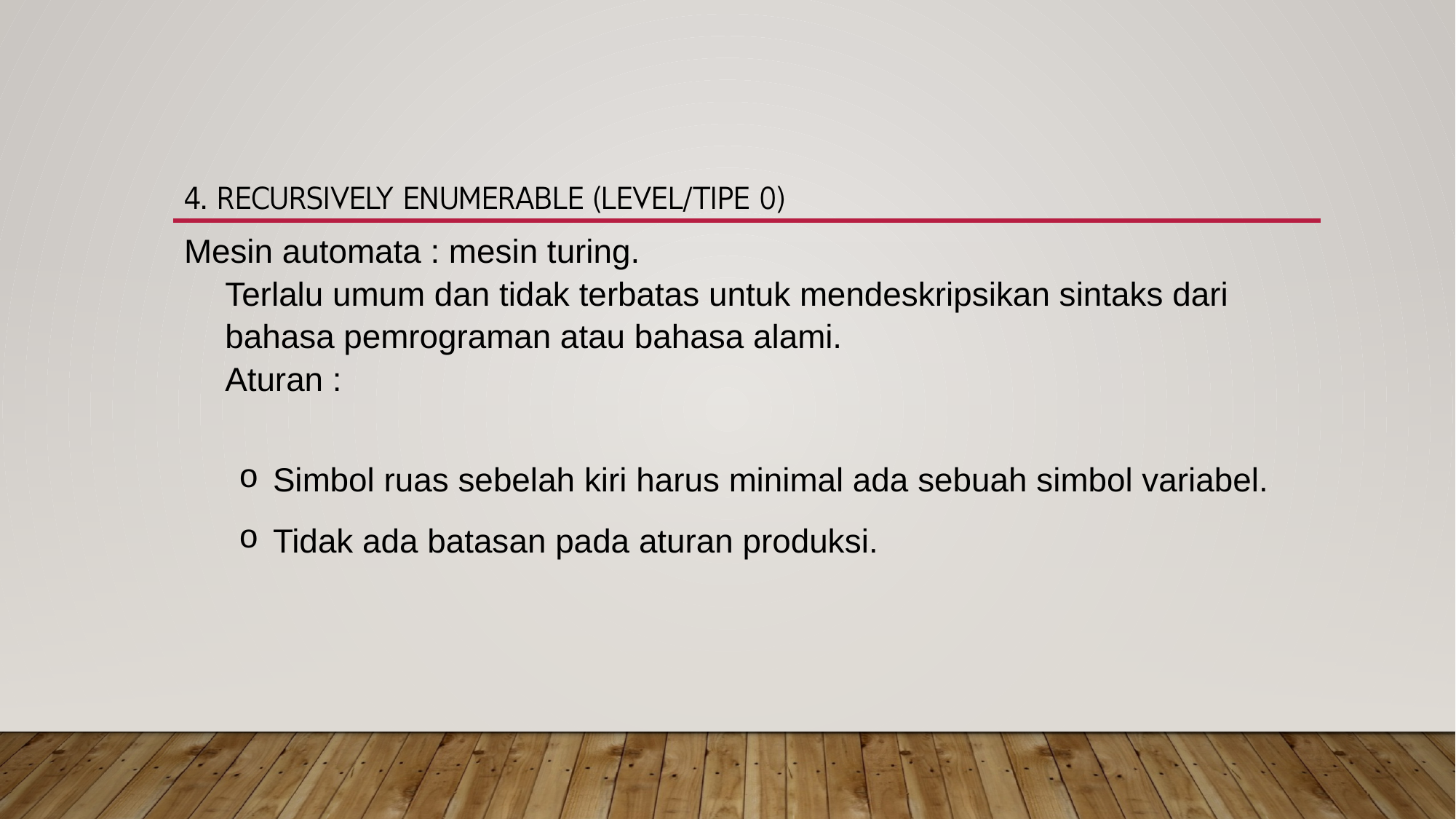

# 4. Recursively Enumerable (Level/Tipe 0)
Mesin automata : mesin turing.
Terlalu umum dan tidak terbatas untuk mendeskripsikan sintaks dari bahasa pemrograman atau bahasa alami.
Aturan :
Simbol ruas sebelah kiri harus minimal ada sebuah simbol variabel.
Tidak ada batasan pada aturan produksi.